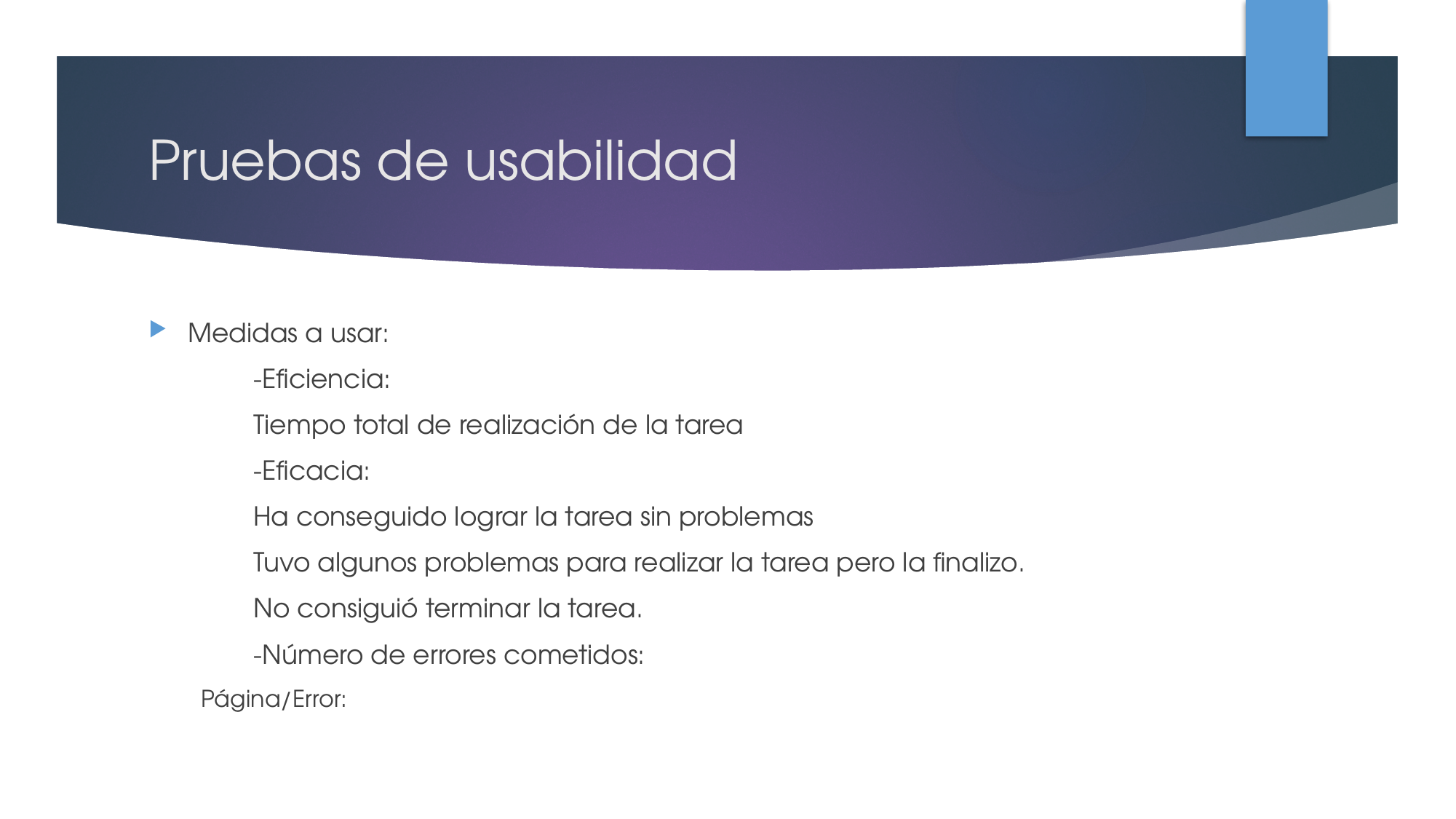

# Pruebas de usabilidad
Medidas a usar:
	-Eficiencia:
		Tiempo total de realización de la tarea
	-Eficacia:
		Ha conseguido lograr la tarea sin problemas
		Tuvo algunos problemas para realizar la tarea pero la finalizo.
		No consiguió terminar la tarea.
	-Número de errores cometidos:
	Página/Error: